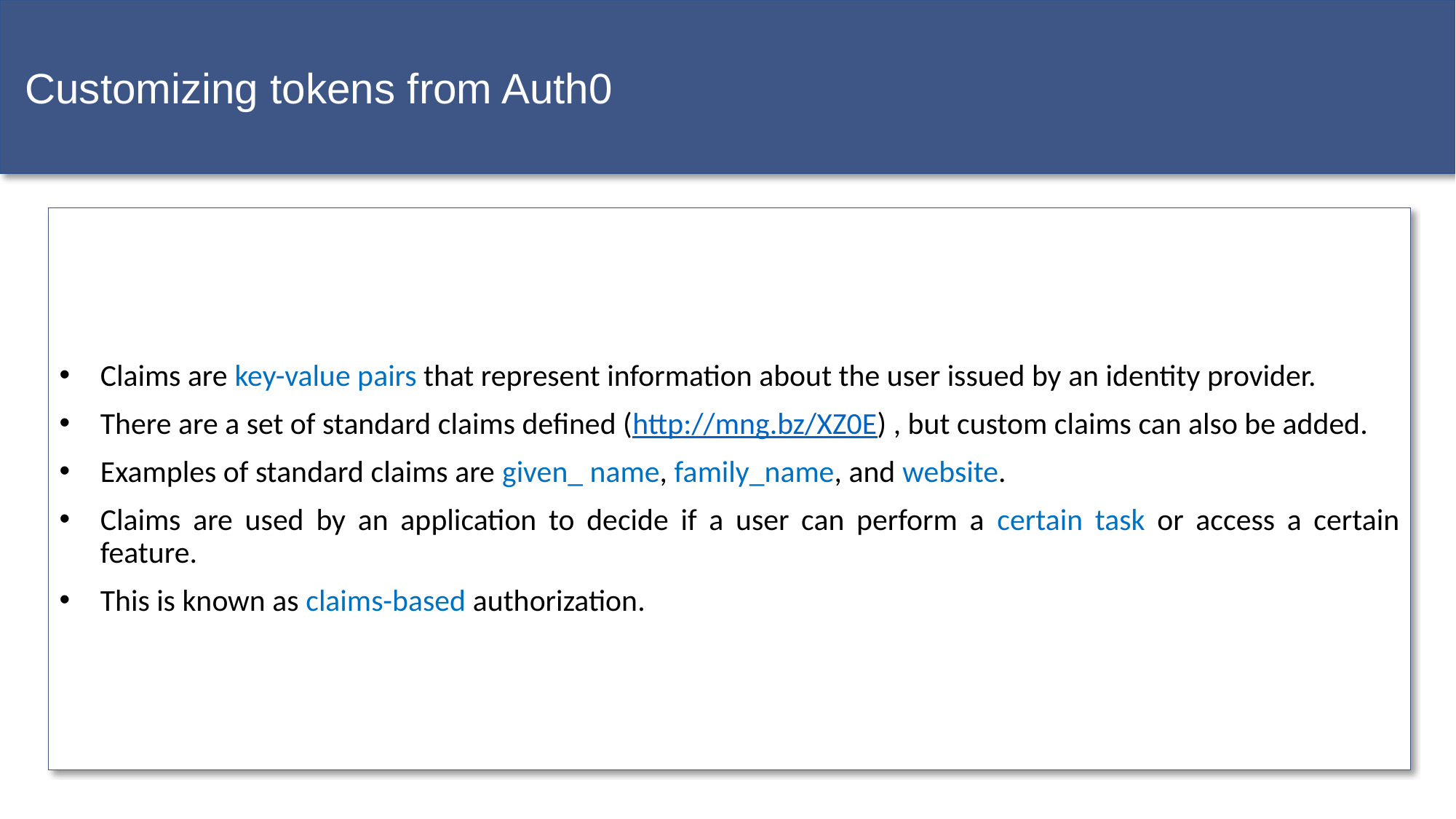

Customizing tokens from Auth0
Claims are key-value pairs that represent information about the user issued by an identity provider.
There are a set of standard claims defined (http://mng.bz/XZ0E) , but custom claims can also be added.
Examples of standard claims are given_ name, family_name, and website.
Claims are used by an application to decide if a user can perform a certain task or access a certain feature.
This is known as claims-based authorization.